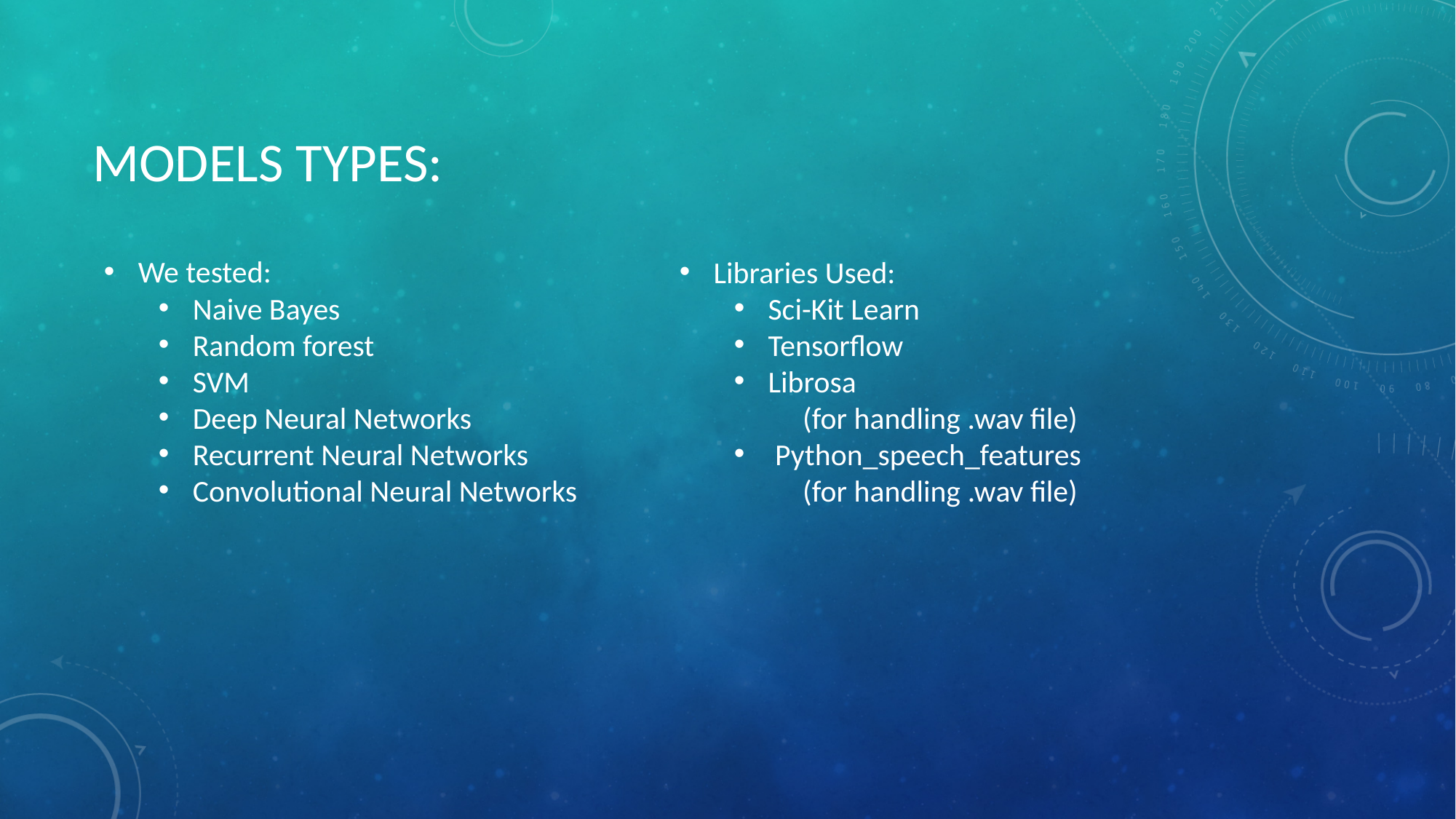

Models Types:
We tested:
Naive Bayes
Random forest
SVM
Deep Neural Networks
Recurrent Neural Networks
Convolutional Neural Networks
Libraries Used:
Sci-Kit Learn
Tensorflow
Librosa                                             (for handling .wav file)
Python_speech_features            (for handling .wav file)